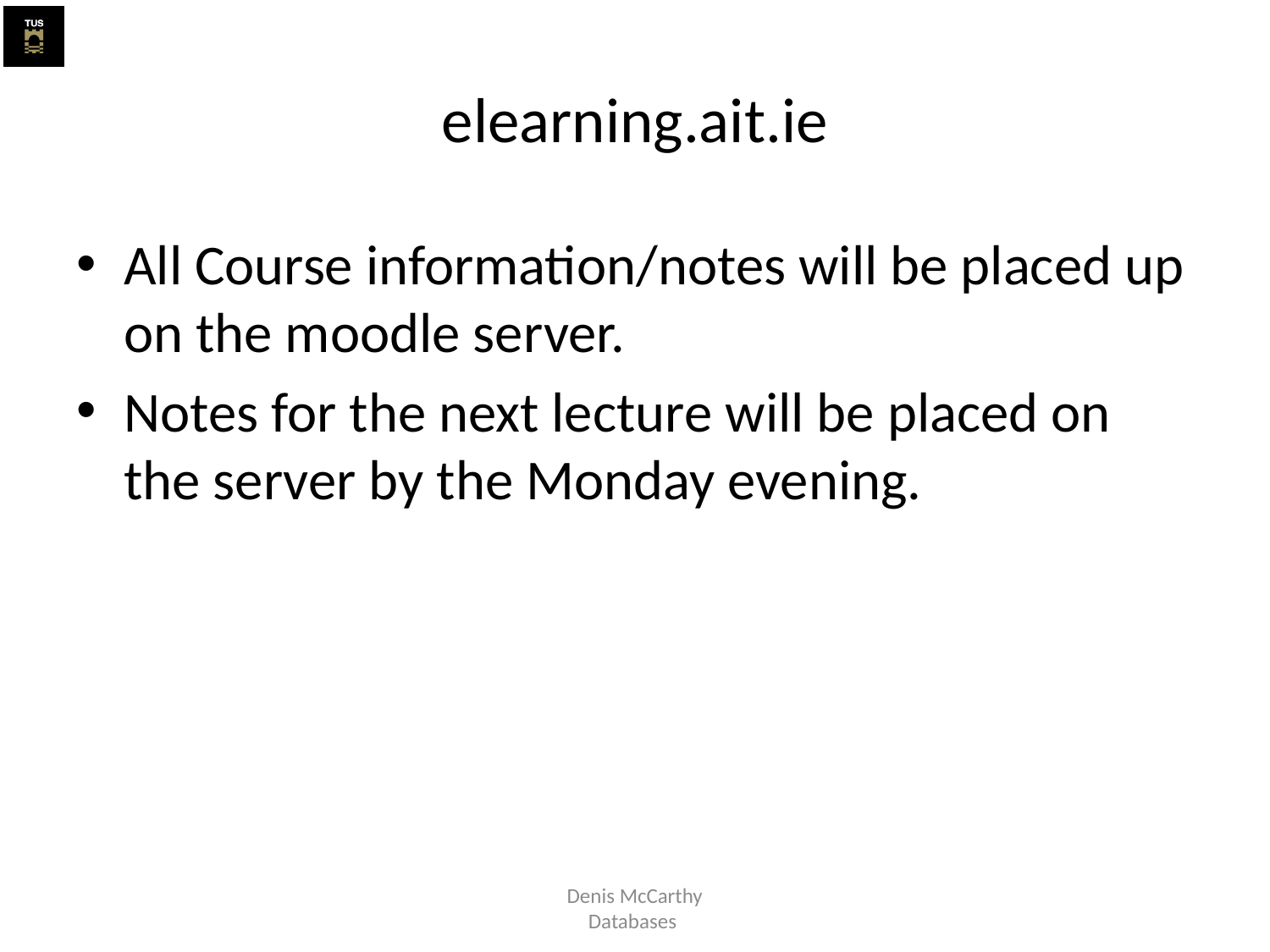

# elearning.ait.ie
All Course information/notes will be placed up on the moodle server.
Notes for the next lecture will be placed on the server by the Monday evening.

Denis McCarthy
Databases